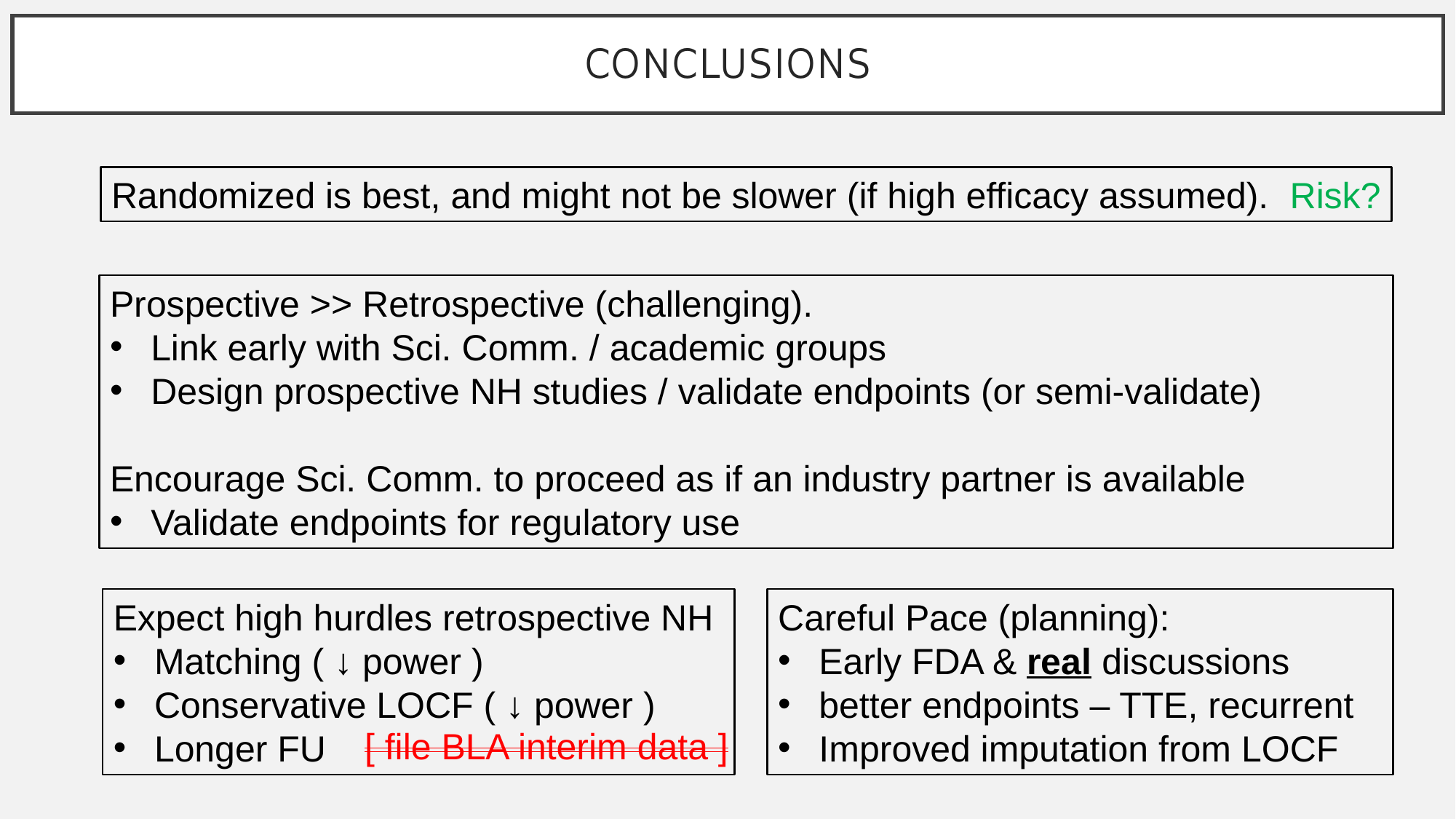

# conclusions

Randomized is best, and might not be slower (if high efficacy assumed).  Risk?
Prospective >> Retrospective (challenging).
Link early with Sci. Comm. / academic groups
Design prospective NH studies / validate endpoints (or semi-validate)

Encourage Sci. Comm. to proceed as if an industry partner is available
Validate endpoints for regulatory use
Expect high hurdles retrospective NH
Matching ( ↓ power )
Conservative LOCF ( ↓ power )
Longer FU
Careful Pace (planning):
Early FDA & real discussions
better endpoints – TTE, recurrent
Improved imputation from LOCF
[ file BLA interim data ]